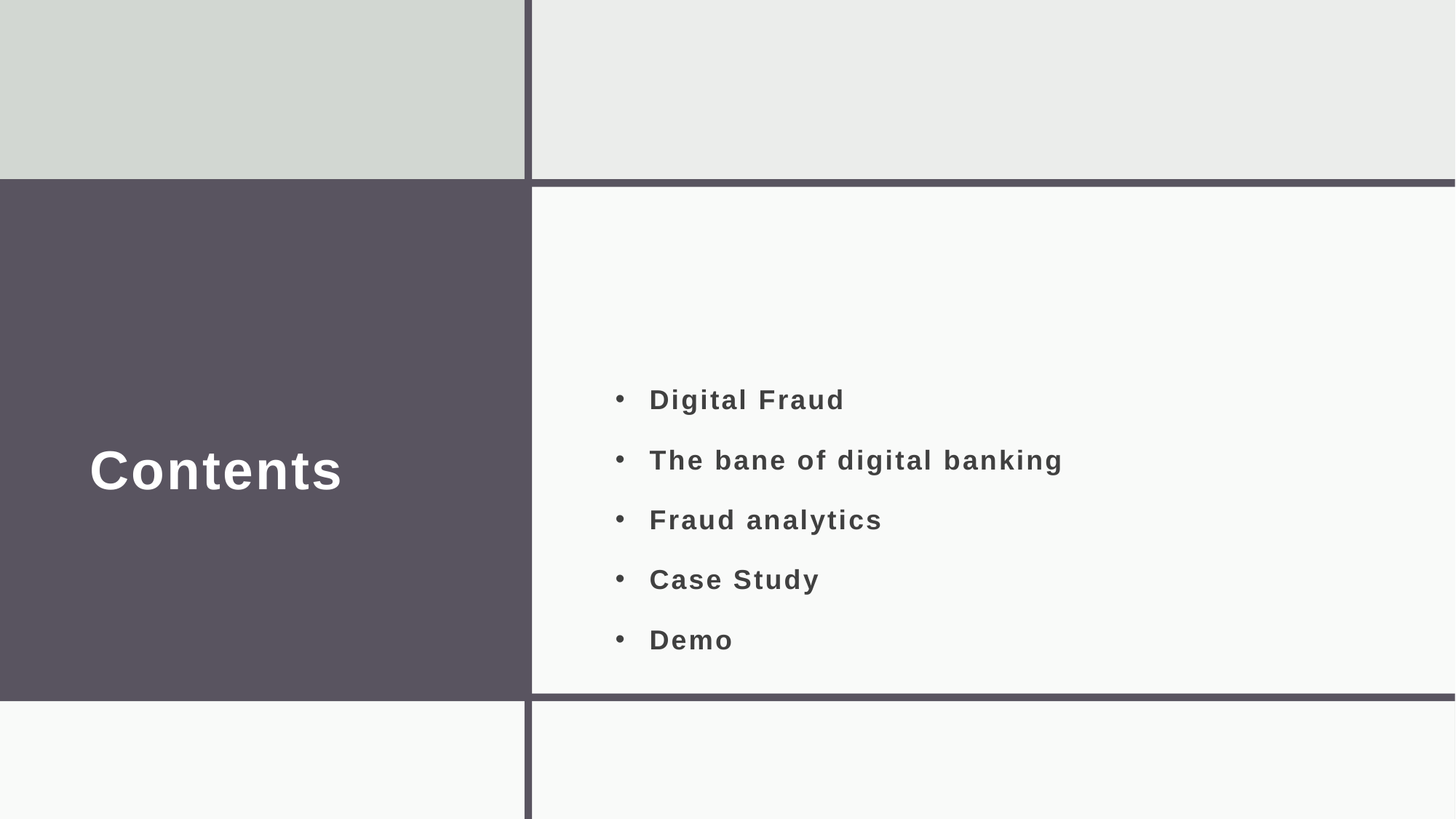

# Contents
Digital Fraud
The bane of digital banking
Fraud analytics
Case Study
Demo